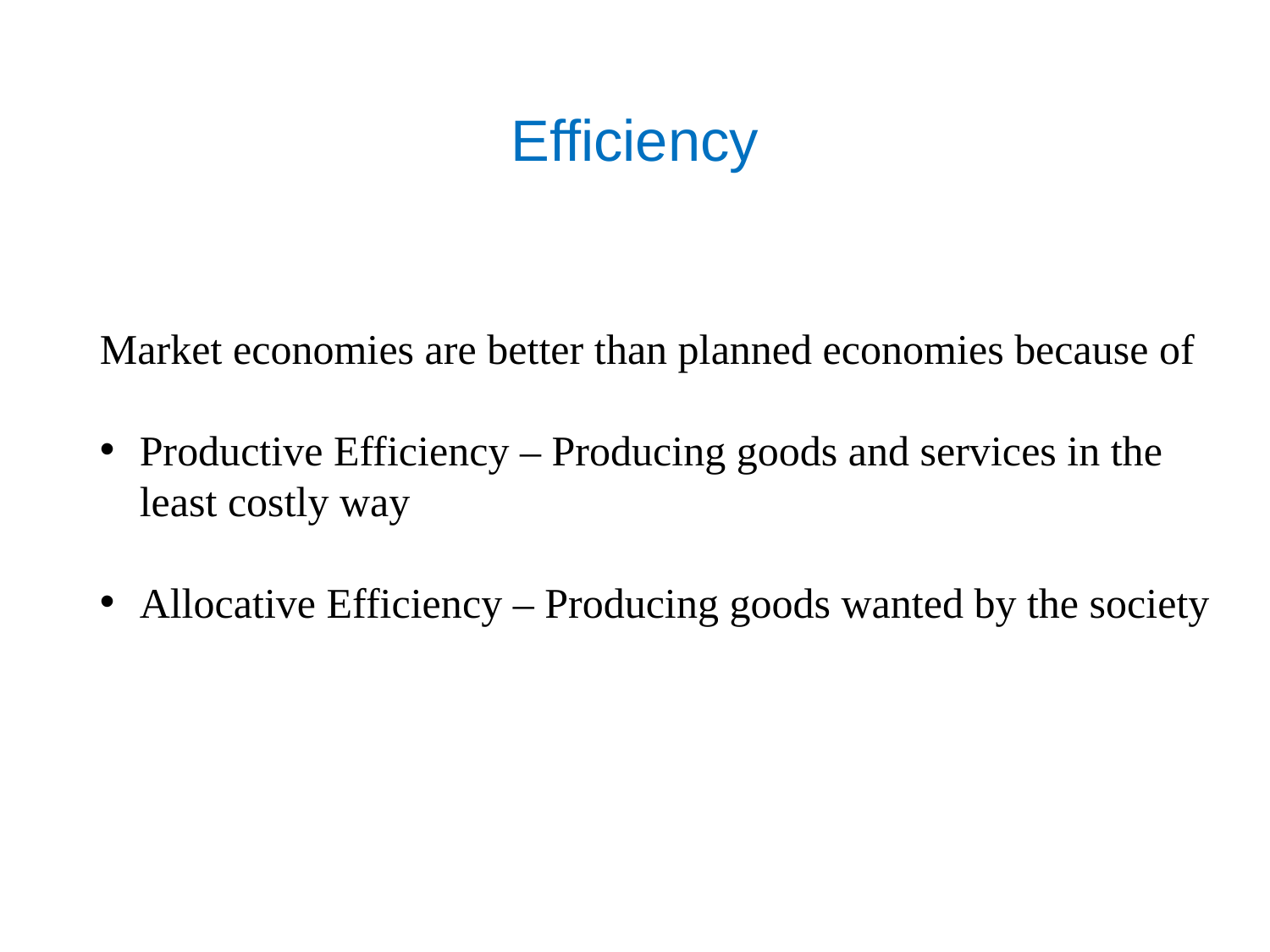

# Efficiency
Market economies are better than planned economies because of

Productive Efficiency – Producing goods and services in the least costly way

Allocative Efficiency – Producing goods wanted by the society